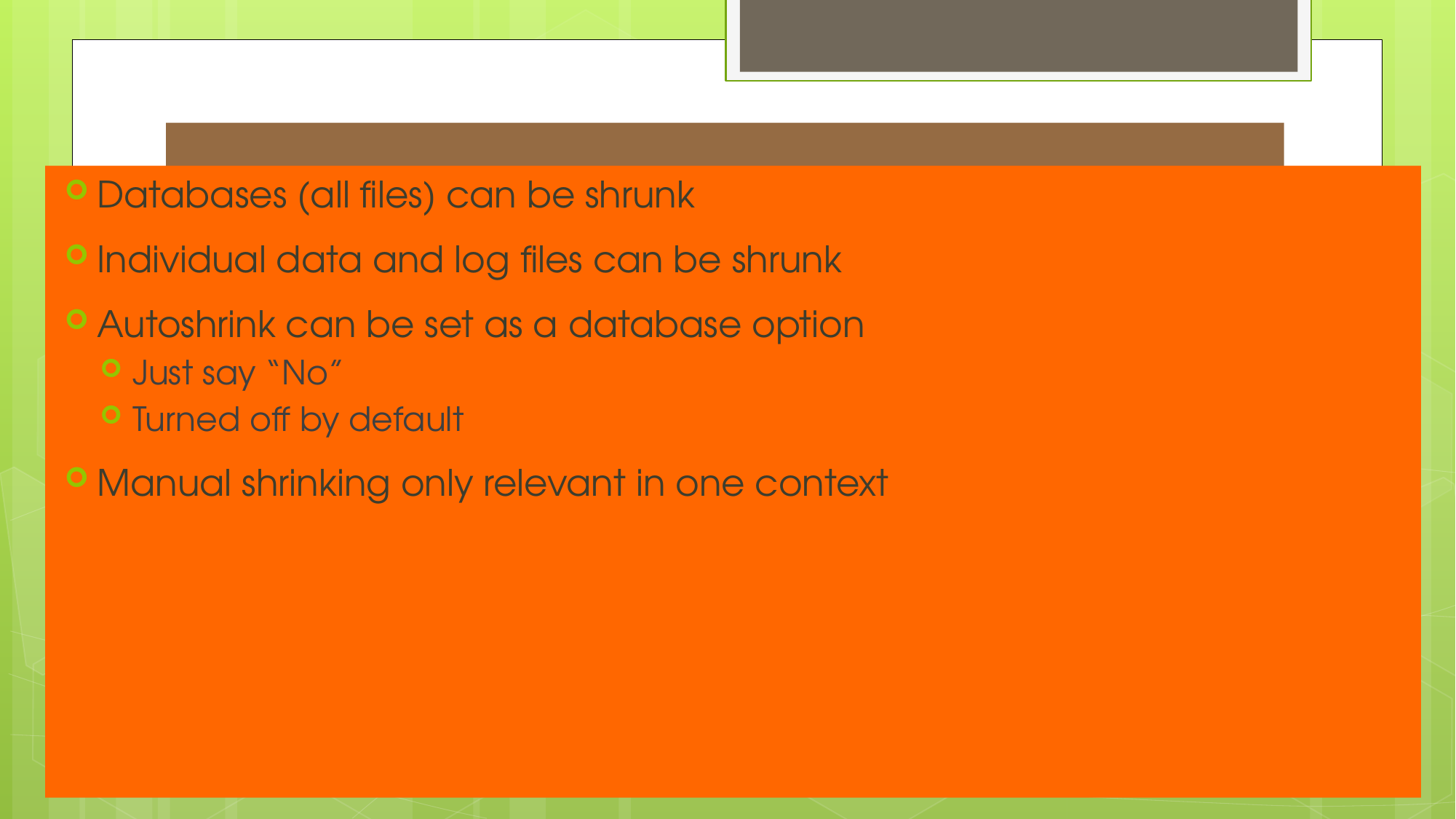

# Shrinking Databases and Files
Databases (all files) can be shrunk
Individual data and log files can be shrunk
Autoshrink can be set as a database option
Just say “No”
Turned off by default
Manual shrinking only relevant in one context